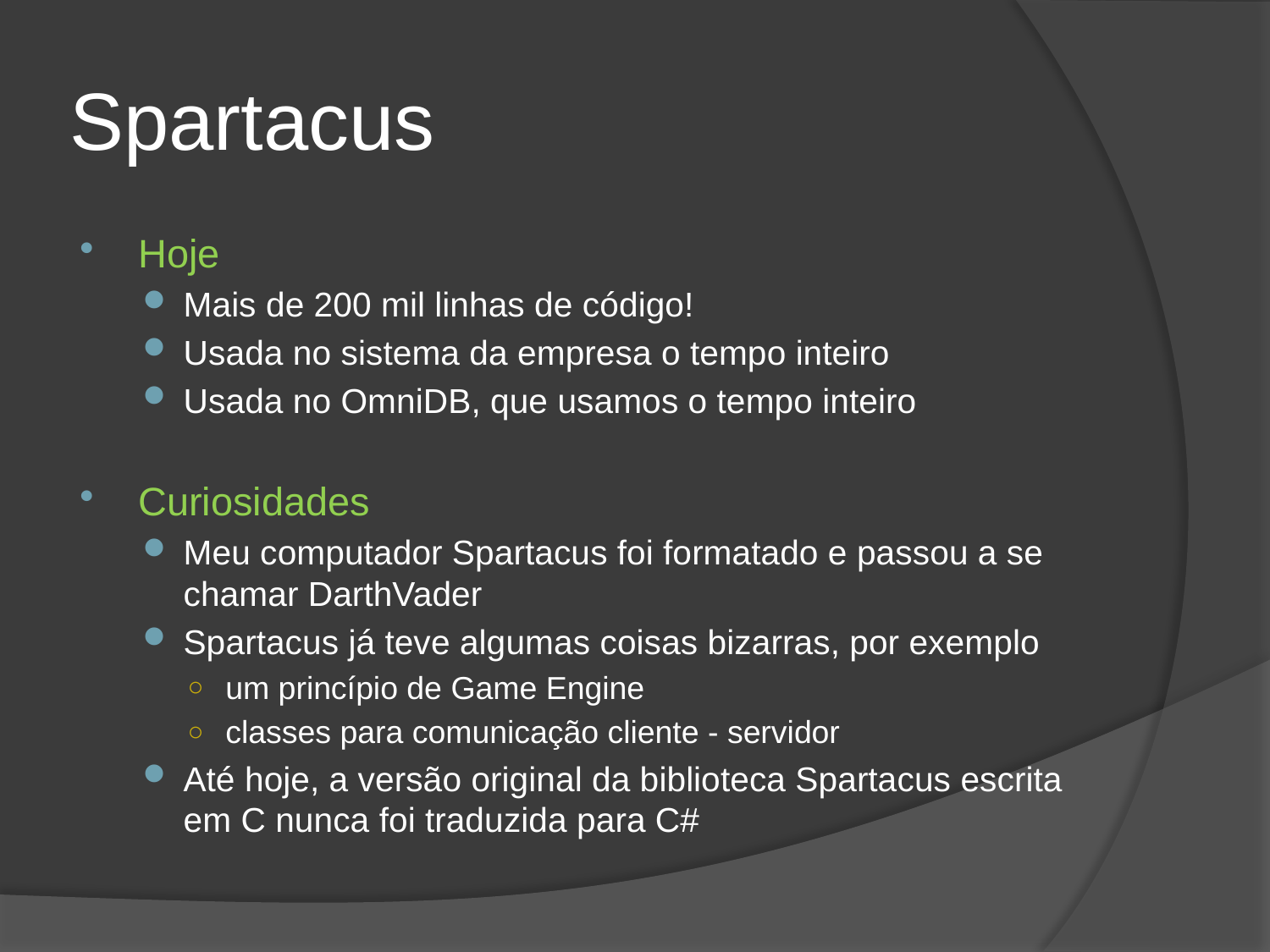

# Spartacus
Hoje
Mais de 200 mil linhas de código!
Usada no sistema da empresa o tempo inteiro
Usada no OmniDB, que usamos o tempo inteiro

Curiosidades
Meu computador Spartacus foi formatado e passou a se chamar DarthVader
Spartacus já teve algumas coisas bizarras, por exemplo
um princípio de Game Engine
classes para comunicação cliente - servidor
Até hoje, a versão original da biblioteca Spartacus escrita em C nunca foi traduzida para C#